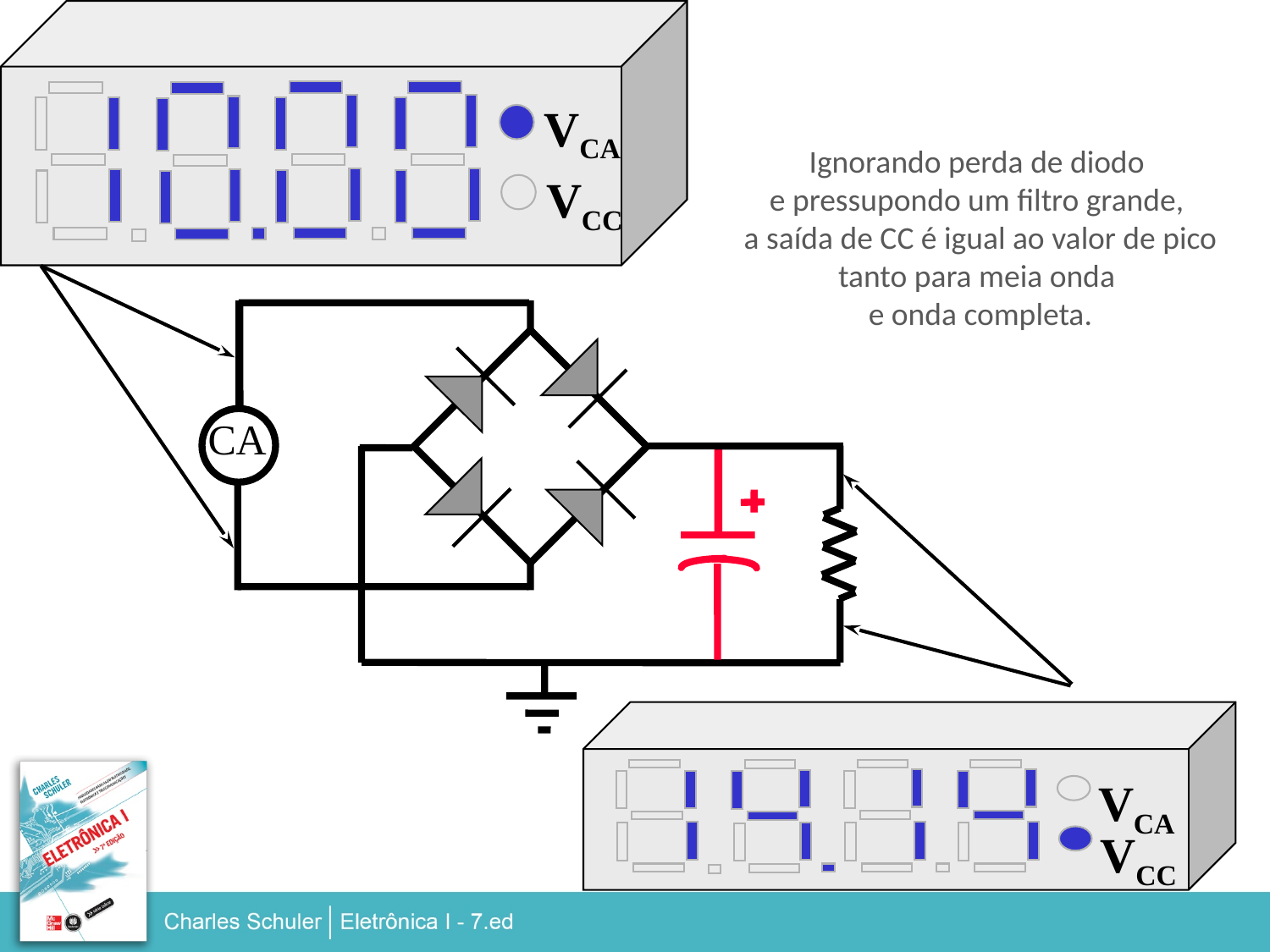

VCA

VCC

Ignorando perda de diodo
e pressupondo um filtro grande,
 a saída de CC é igual ao valor de pico
tanto para meia onda
 e onda completa.

CA

VCA

VCC